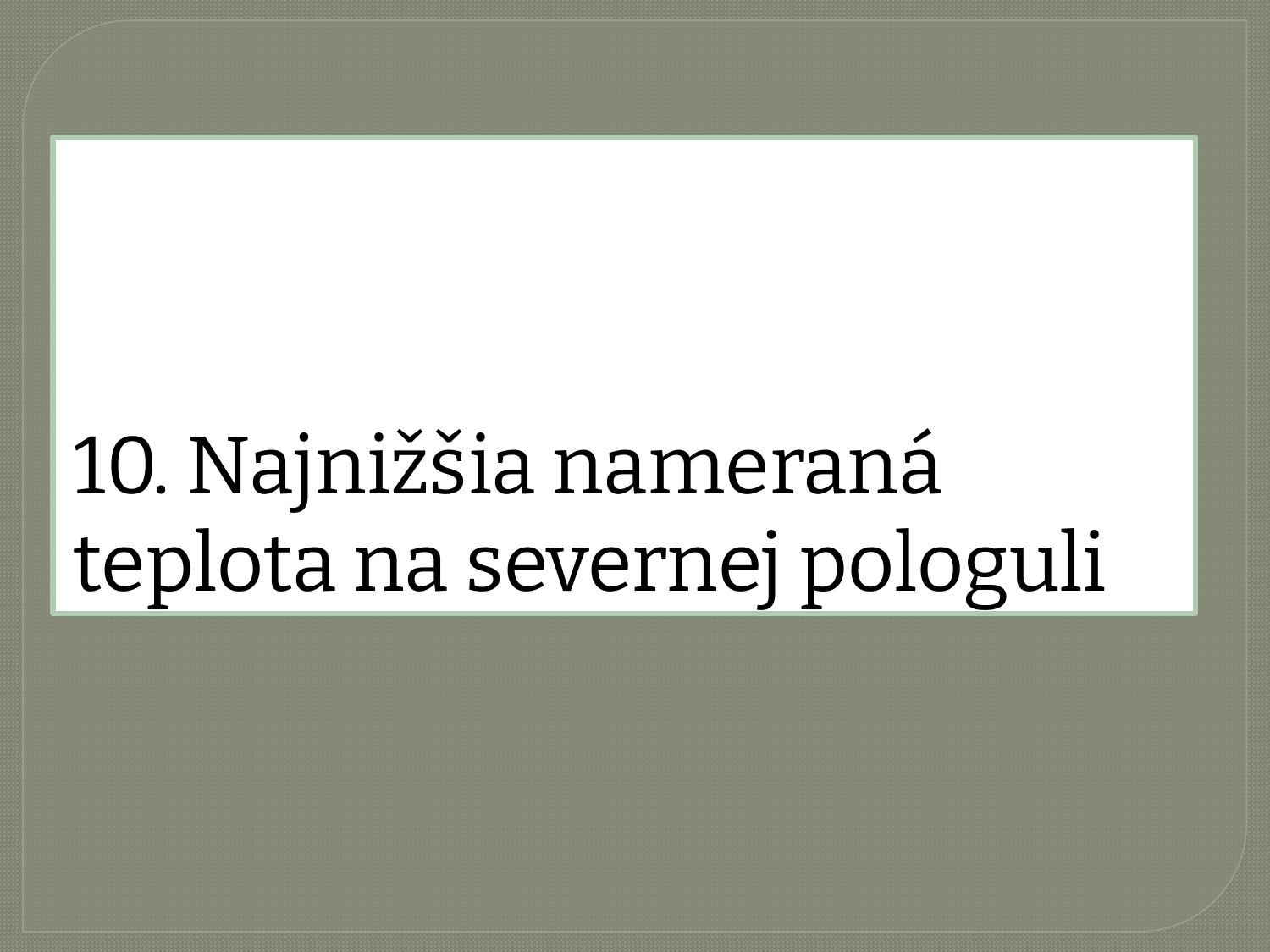

#
10. Najnižšia nameraná teplota na severnej pologuli